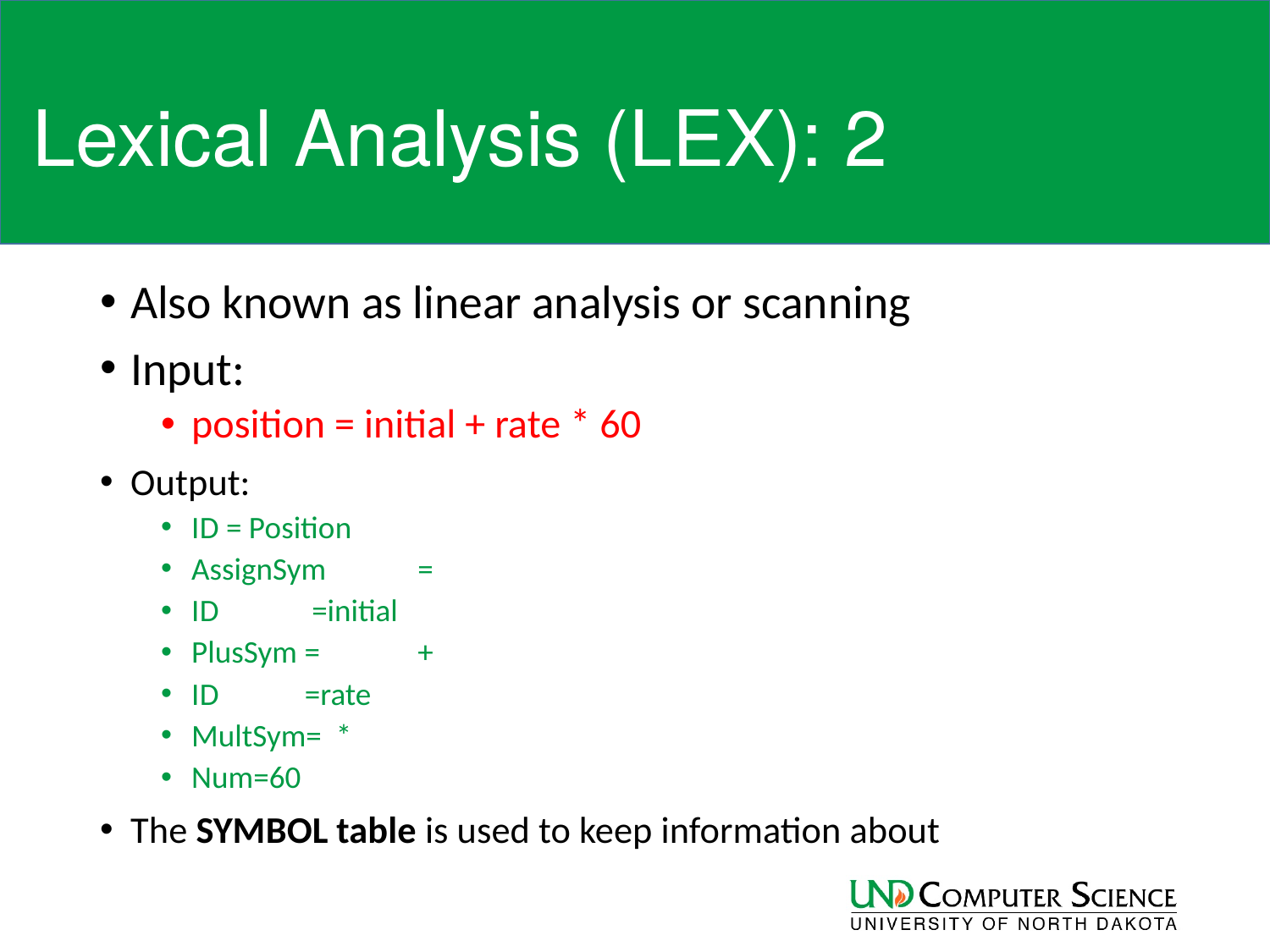

# Lexical Analysis (LEX): 2
Also known as linear analysis or scanning
Input:
position = initial + rate * 60
Output:
ID = Position
AssignSym	=
ID	 =initial
PlusSym = 	+
ID	=rate
MultSym=  *
Num=60
The SYMBOL table is used to keep information about
24